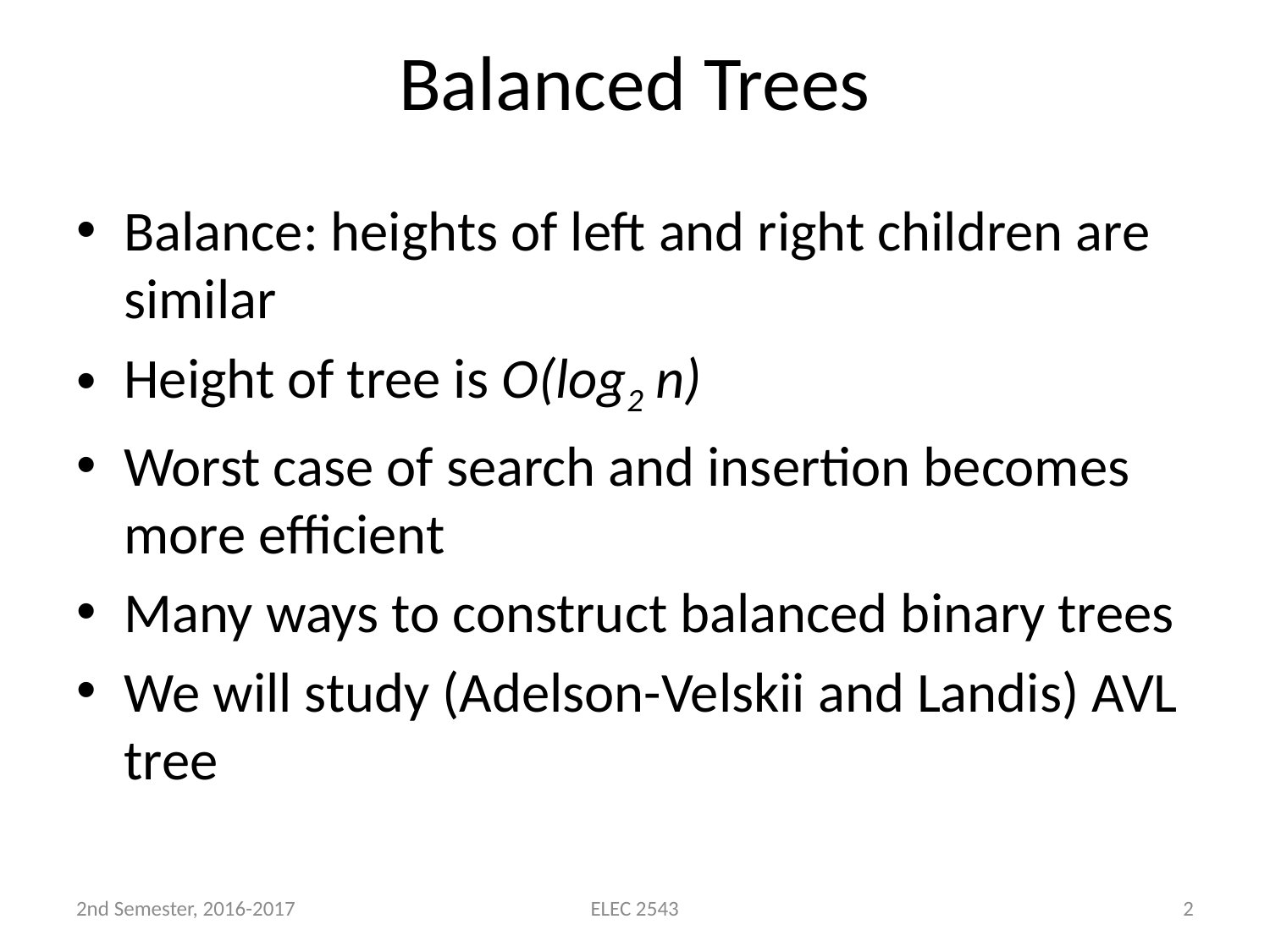

# Balanced Trees
Balance: heights of left and right children are similar
Height of tree is O(log2 n)
Worst case of search and insertion becomes more efficient
Many ways to construct balanced binary trees
We will study (Adelson-Velskii and Landis) AVL tree
2nd Semester, 2016-2017
ELEC 2543
2